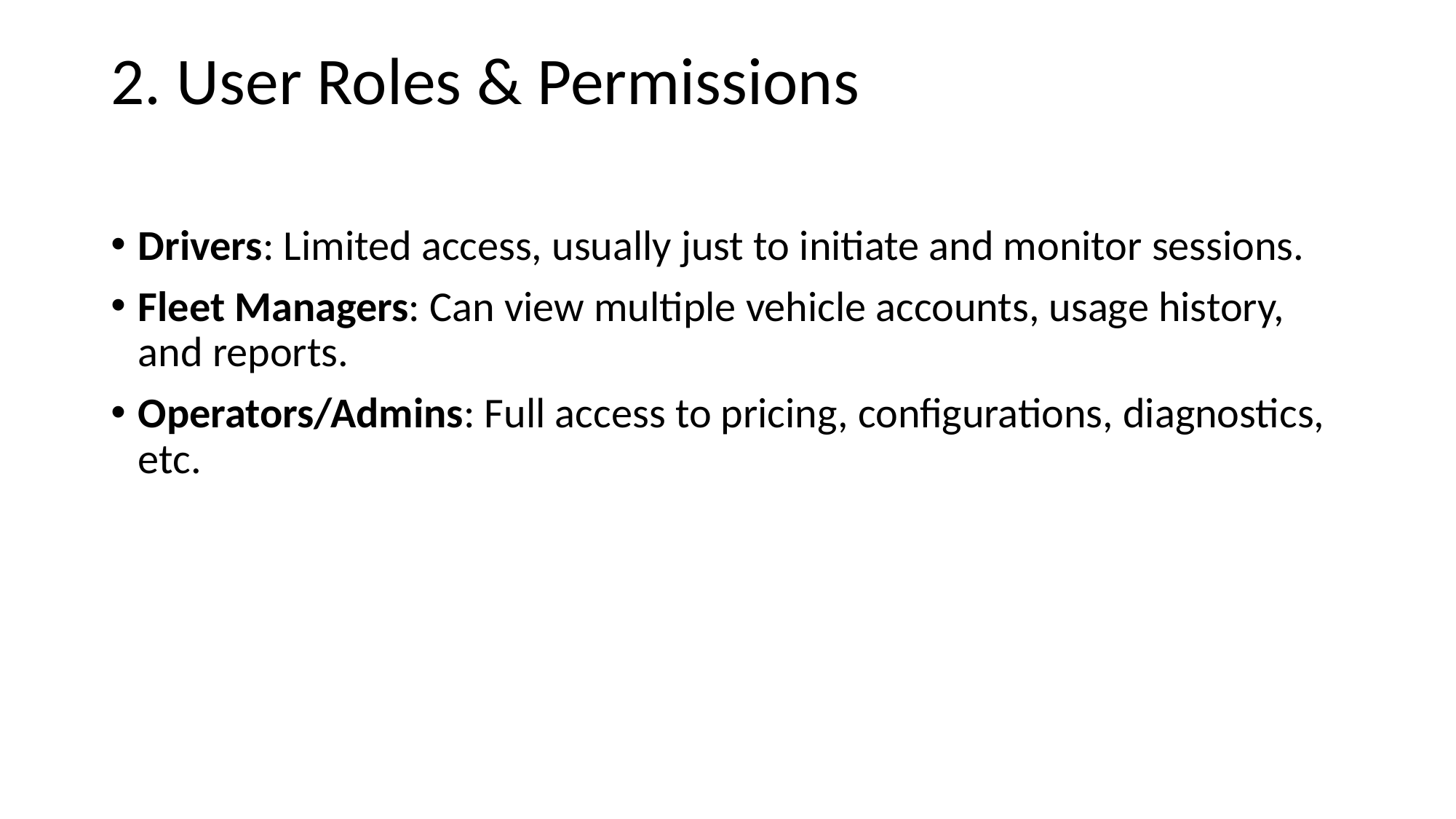

# 2. User Roles & Permissions
Drivers: Limited access, usually just to initiate and monitor sessions.
Fleet Managers: Can view multiple vehicle accounts, usage history, and reports.
Operators/Admins: Full access to pricing, configurations, diagnostics, etc.